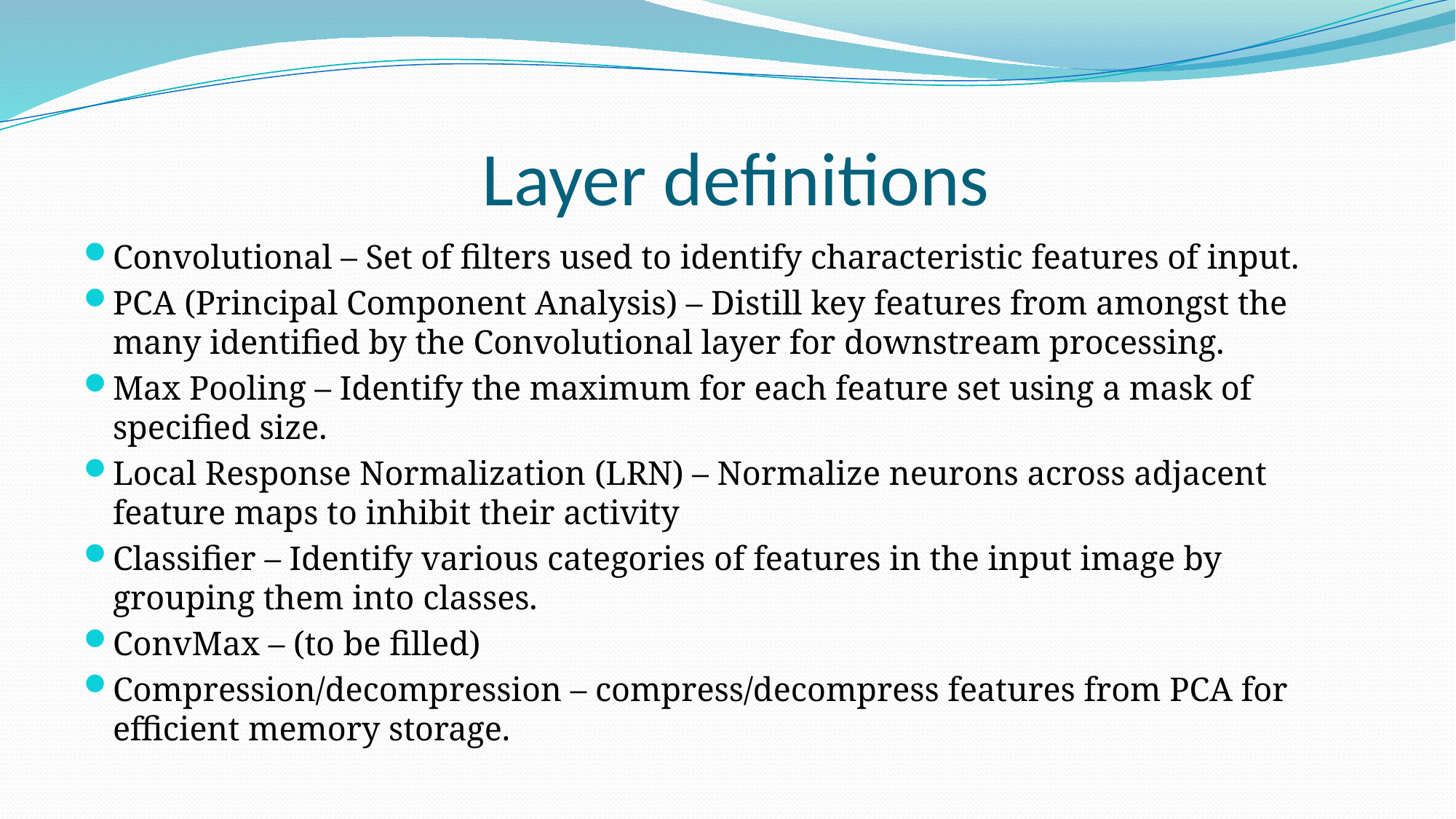

# Layer definitions
Convolutional – Set of filters used to identify characteristic features of input.
PCA (Principal Component Analysis) – Distill key features from amongst the many identified by the Convolutional layer for downstream processing.
Max Pooling – Identify the maximum for each feature set using a mask of specified size.
Local Response Normalization (LRN) – Normalize neurons across adjacent feature maps to inhibit their activity
Classifier – Identify various categories of features in the input image by grouping them into classes.
ConvMax – (to be filled)
Compression/decompression – compress/decompress features from PCA for  efficient memory storage.